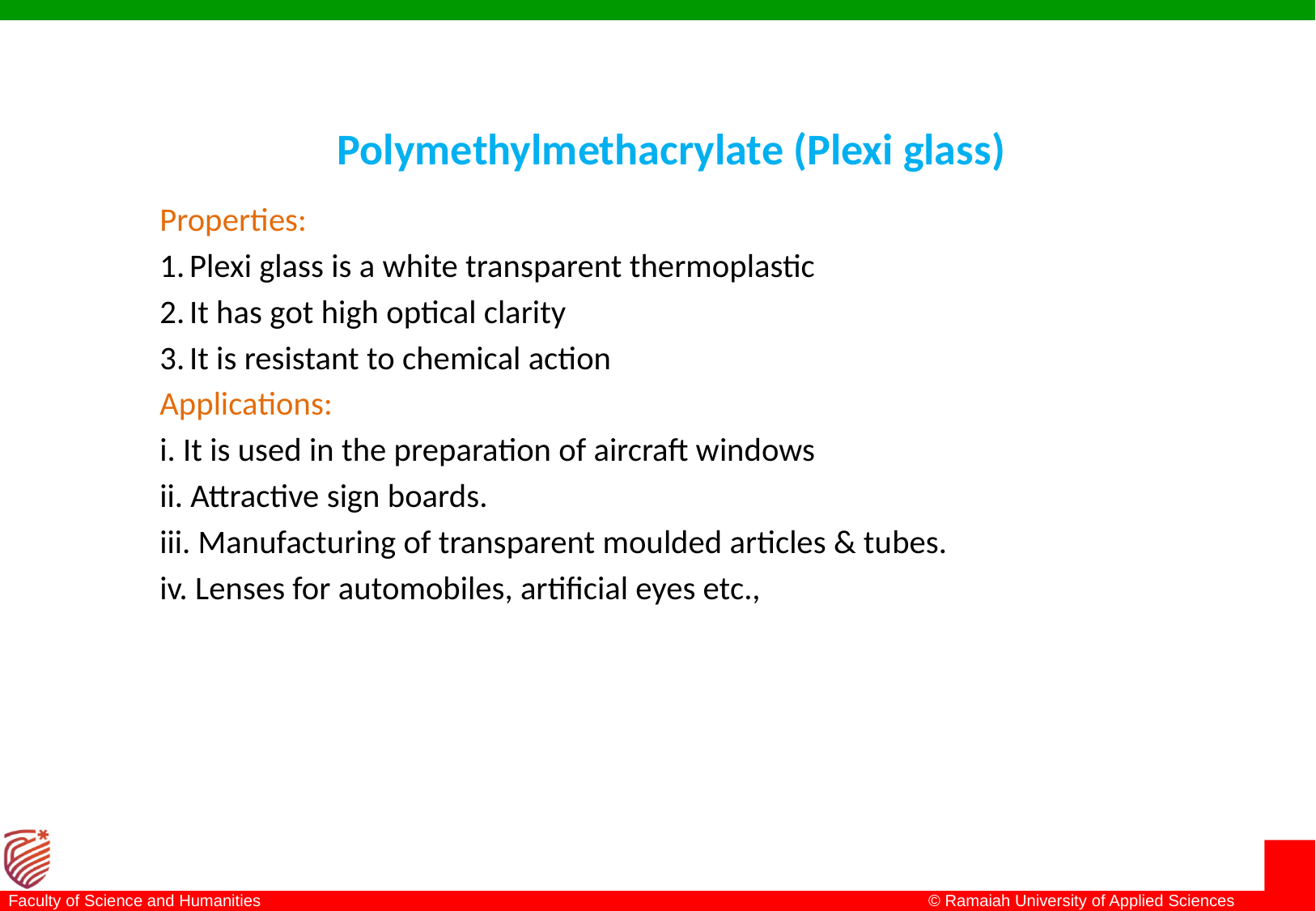

# Polymethylmethacrylate (Plexi glass)
Properties:
Plexi glass is a white transparent thermoplastic
It has got high optical clarity
It is resistant to chemical action
Applications:
i. It is used in the preparation of aircraft windows
ii. Attractive sign boards.
iii. Manufacturing of transparent moulded articles & tubes.
iv. Lenses for automobiles, artificial eyes etc.,